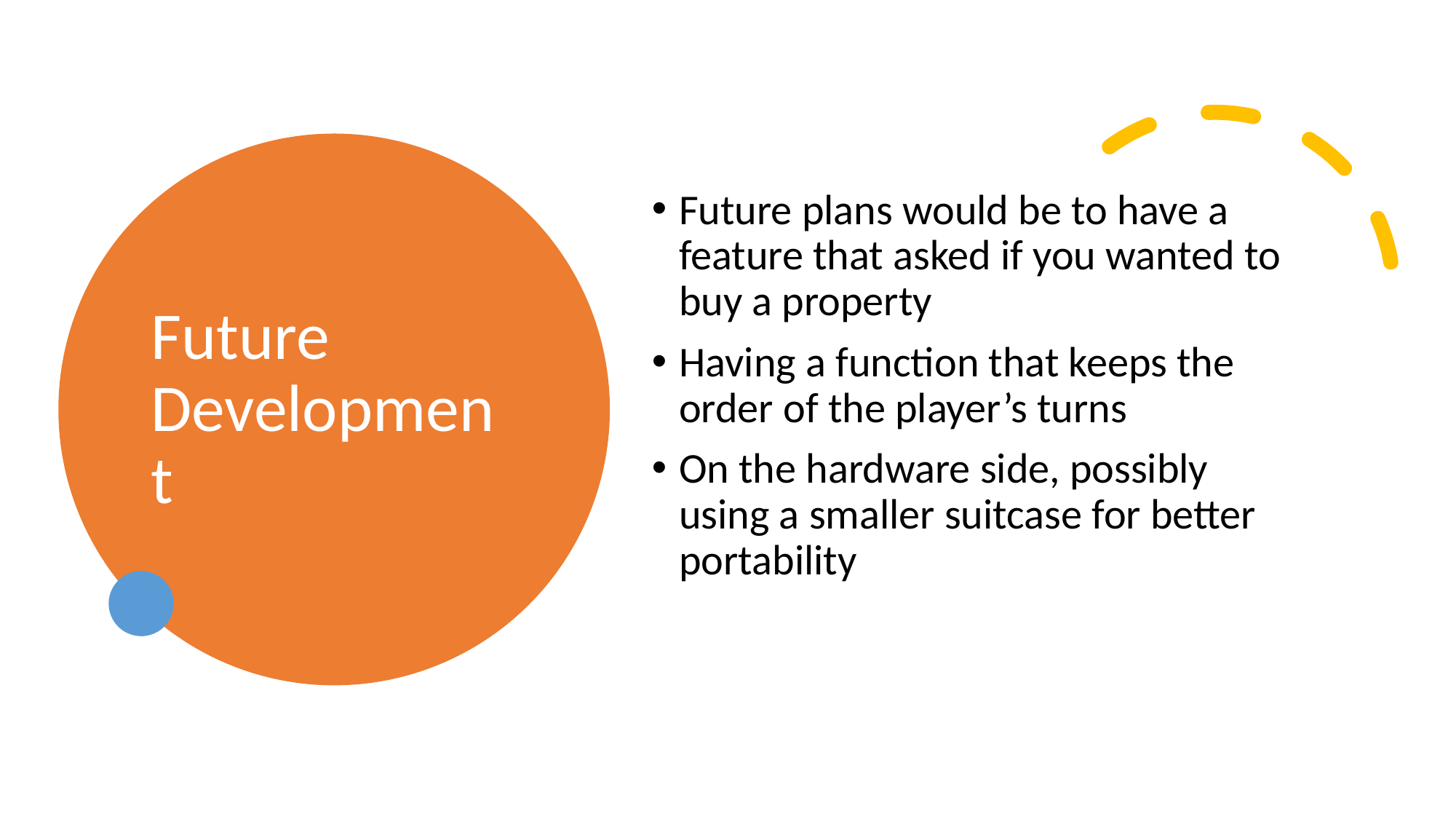

# Future Development
Future plans would be to have a feature that asked if you wanted to buy a property
Having a function that keeps the order of the player’s turns
On the hardware side, possibly using a smaller suitcase for better portability